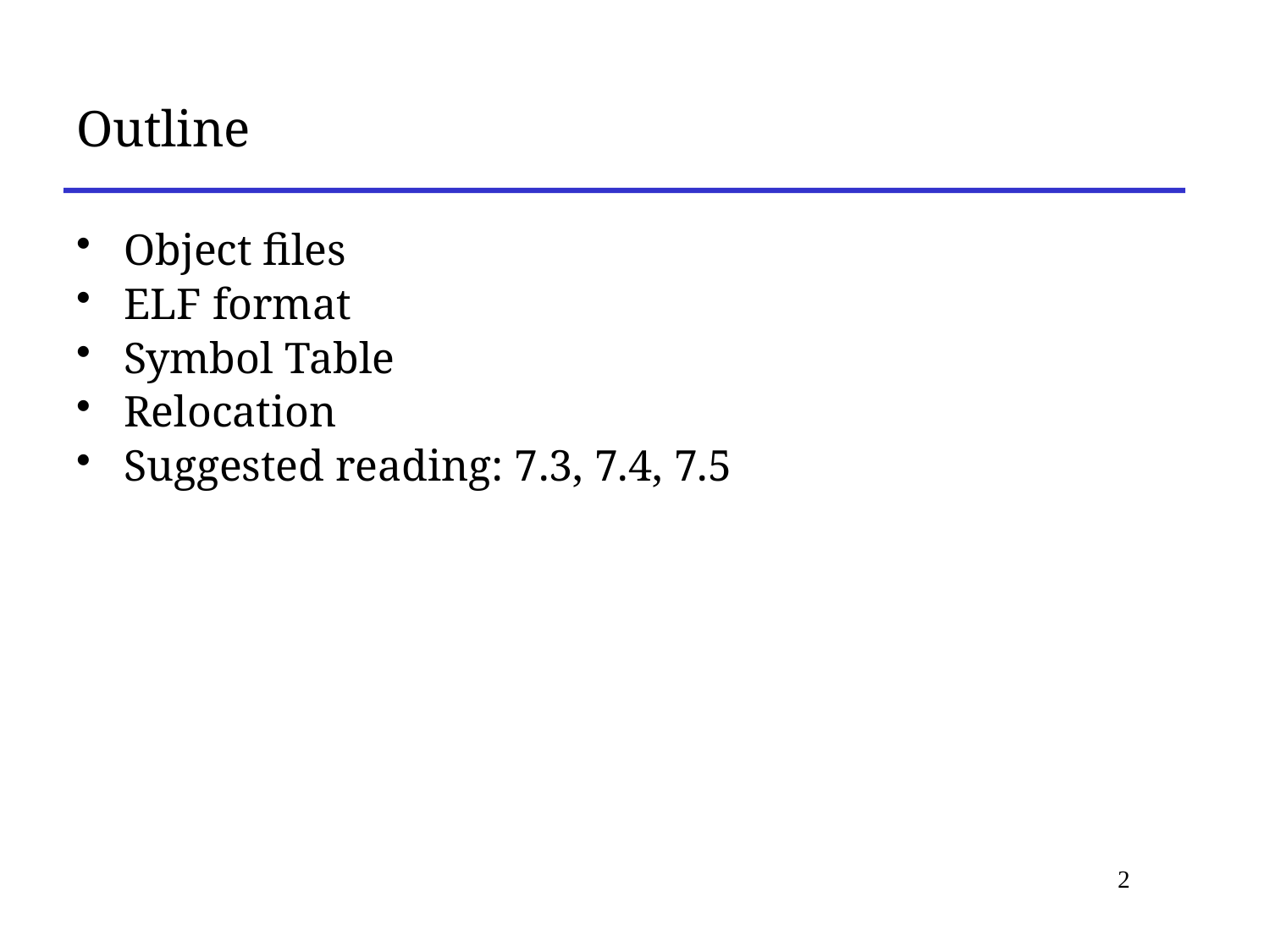

# Outline
Object files
ELF format
Symbol Table
Relocation
Suggested reading: 7.3, 7.4, 7.5
2